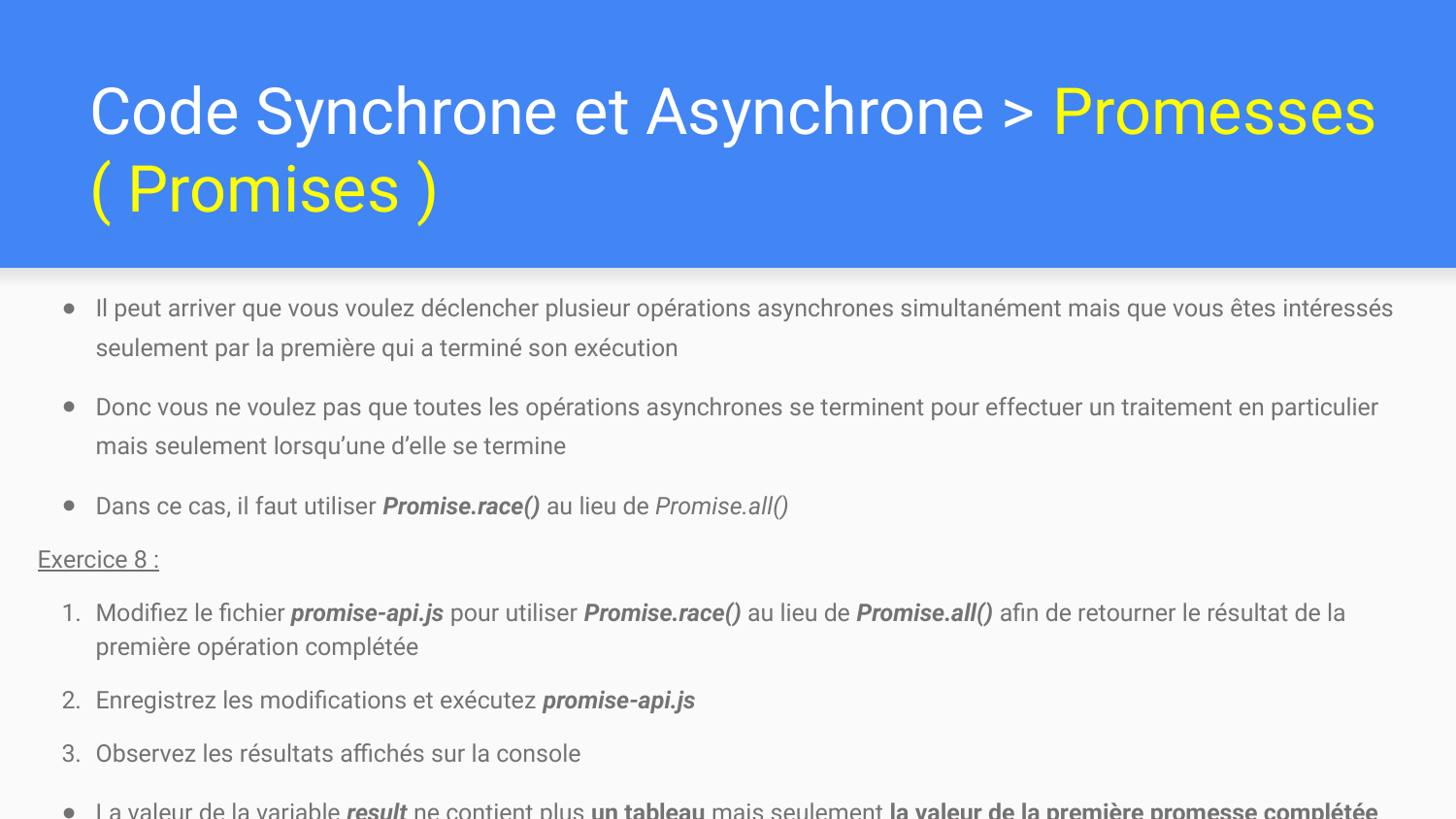

# Code Synchrone et Asynchrone > Promesses ( Promises )
Il peut arriver que vous voulez déclencher plusieur opérations asynchrones simultanément mais que vous êtes intéressés seulement par la première qui a terminé son exécution
Donc vous ne voulez pas que toutes les opérations asynchrones se terminent pour effectuer un traitement en particulier mais seulement lorsqu’une d’elle se termine
Dans ce cas, il faut utiliser Promise.race() au lieu de Promise.all()
Exercice 8 :
Modifiez le fichier promise-api.js pour utiliser Promise.race() au lieu de Promise.all() afin de retourner le résultat de la première opération complétée
Enregistrez les modifications et exécutez promise-api.js
Observez les résultats affichés sur la console
La valeur de la variable result ne contient plus un tableau mais seulement la valeur de la première promesse complétée